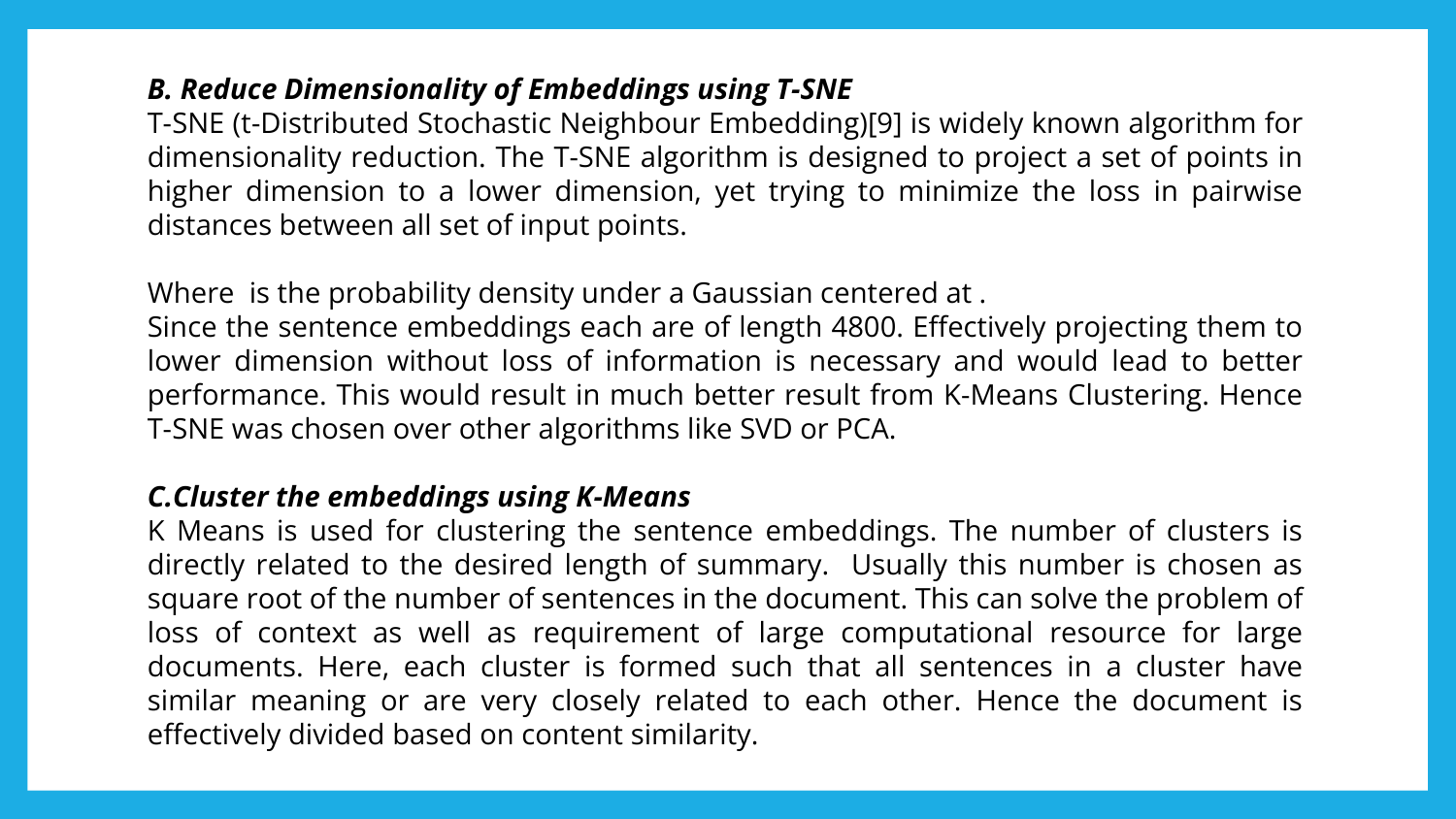

B. Reduce Dimensionality of Embeddings using T-SNE
T-SNE (t-Distributed Stochastic Neighbour Embedding)[9] is widely known algorithm for dimensionality reduction. The T-SNE algorithm is designed to project a set of points in higher dimension to a lower dimension, yet trying to minimize the loss in pairwise distances between all set of input points.

Where  is the probability density under a Gaussian centered at .
Since the sentence embeddings each are of length 4800. Effectively projecting them to lower dimension without loss of information is necessary and would lead to better performance. This would result in much better result from K-Means Clustering. Hence T-SNE was chosen over other algorithms like SVD or PCA.

C.Cluster the embeddings using K-Means
K Means is used for clustering the sentence embeddings. The number of clusters is directly related to the desired length of summary.  Usually this number is chosen as square root of the number of sentences in the document. This can solve the problem of loss of context as well as requirement of large computational resource for large documents. Here, each cluster is formed such that all sentences in a cluster have similar meaning or are very closely related to each other. Hence the document is effectively divided based on content similarity.